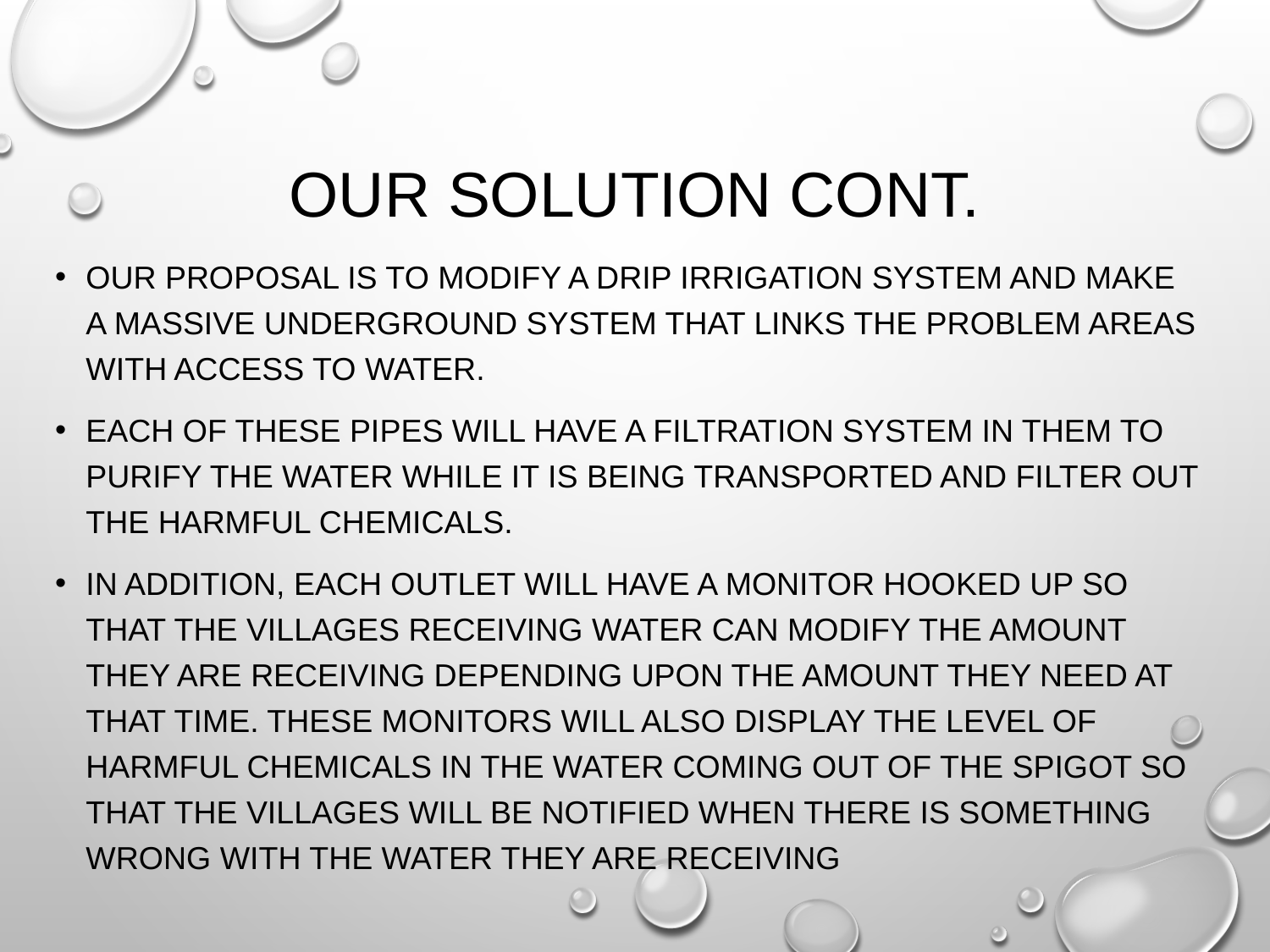

# Our Solution cont.
Our proposal is to modify a drip irrigation system and make a massive underground system that links the problem areas with access to water.
Each of these pipes will have a filtration system in them to purify the water while it is being transported and filter out the harmful chemicals.
In addition, each outlet will have a monitor hooked up so that the villages receiving water can modify the amount they are receiving depending upon the amount they need at that time. These monitors will also display the level of harmful chemicals in the water coming out of the spigot so that the villages will be notified when there is something wrong with the water they are receiving